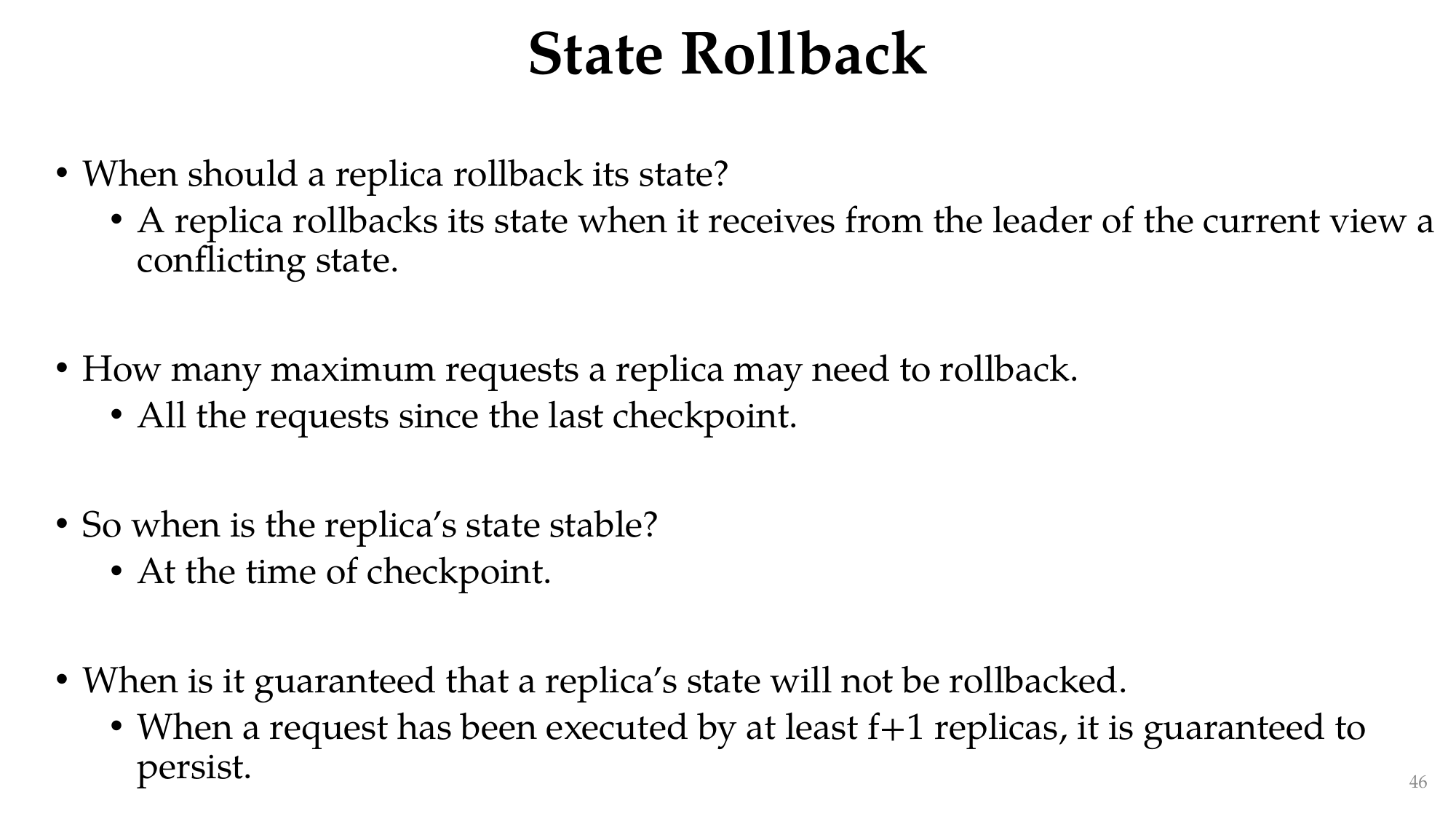

# State Rollback
When should a replica rollback its state?
A replica rollbacks its state when it receives from the leader of the current view a conflicting state.

How many maximum requests a replica may need to rollback.
All the requests since the last checkpoint.

So when is the replica’s state stable?
At the time of checkpoint.

When is it guaranteed that a replica’s state will not be rollbacked.
When a request has been executed by at least f+1 replicas, it is guaranteed to persist.

46